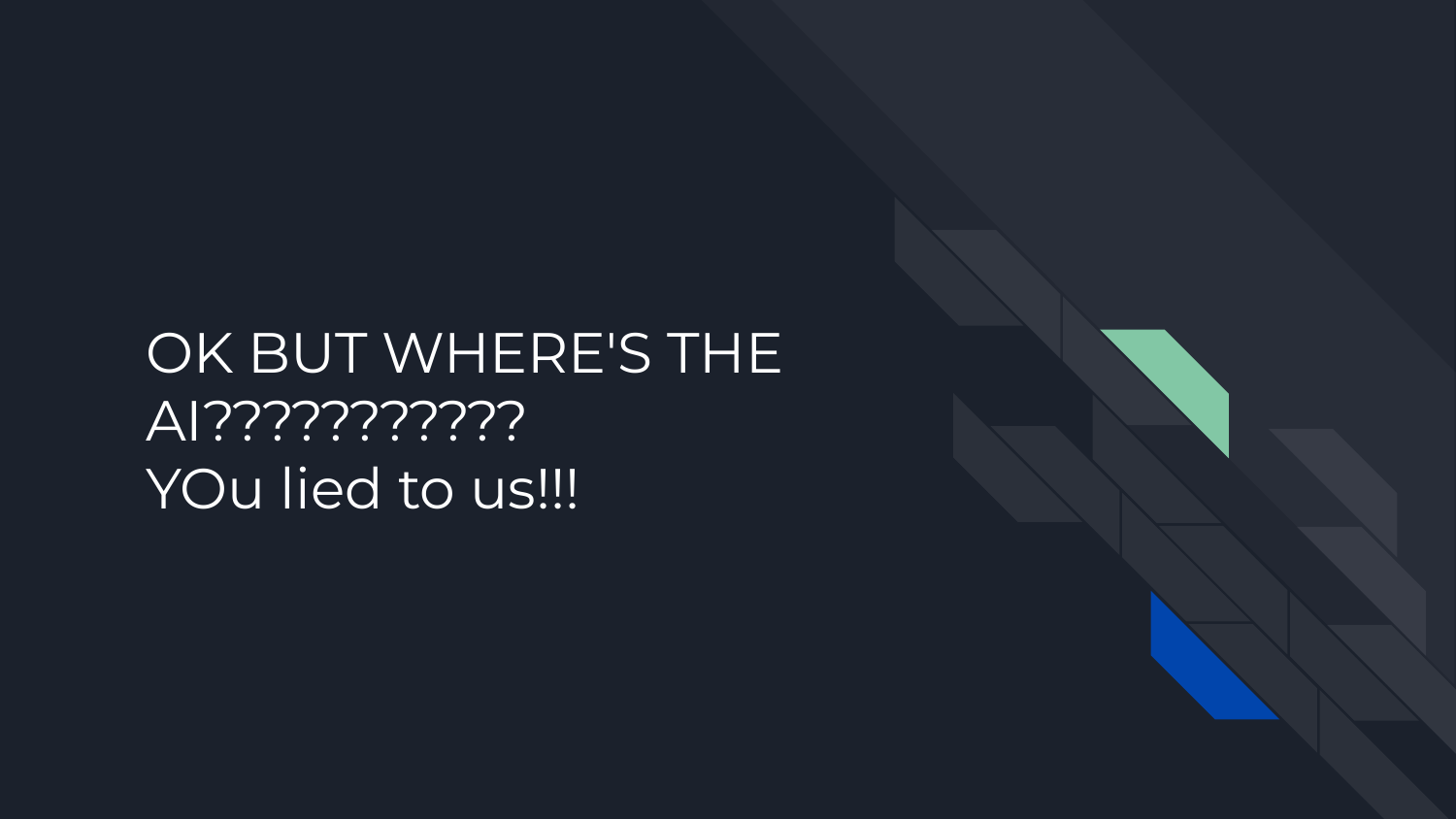

# OK BUT WHERE'S THE AI???????????
YOu lied to us!!!